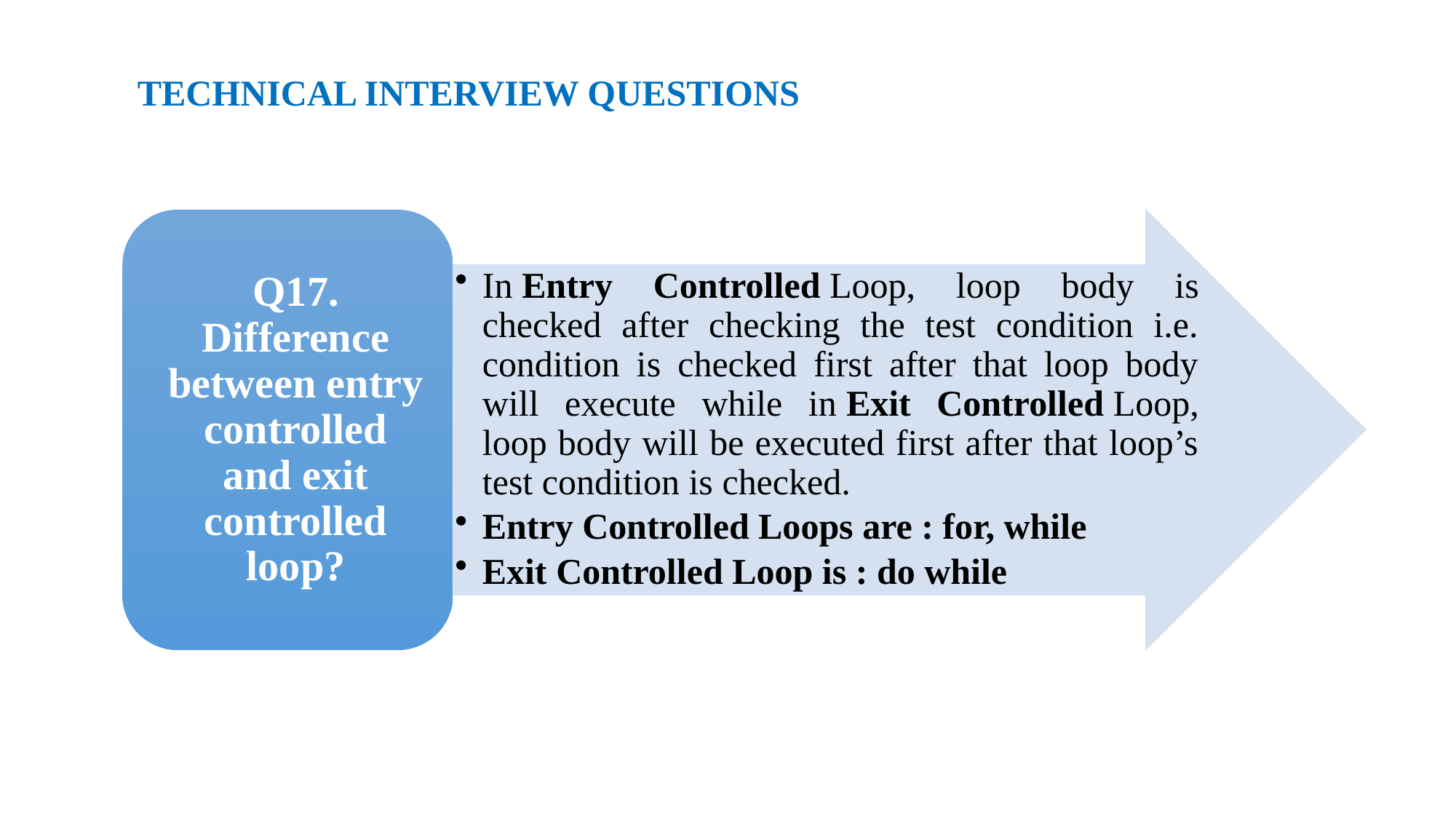

TECHNICAL INTERVIEW QUESTIONS
In Entry Controlled Loop, loop body is checked after checking the test condition i.e. condition is checked first after that loop body will execute while in Exit Controlled Loop, loop body will be executed first after that loop’s test condition is checked.
Entry Controlled Loops are : for, while
Exit Controlled Loop is : do while
Q17. Difference between entry controlled and exit controlled loop?